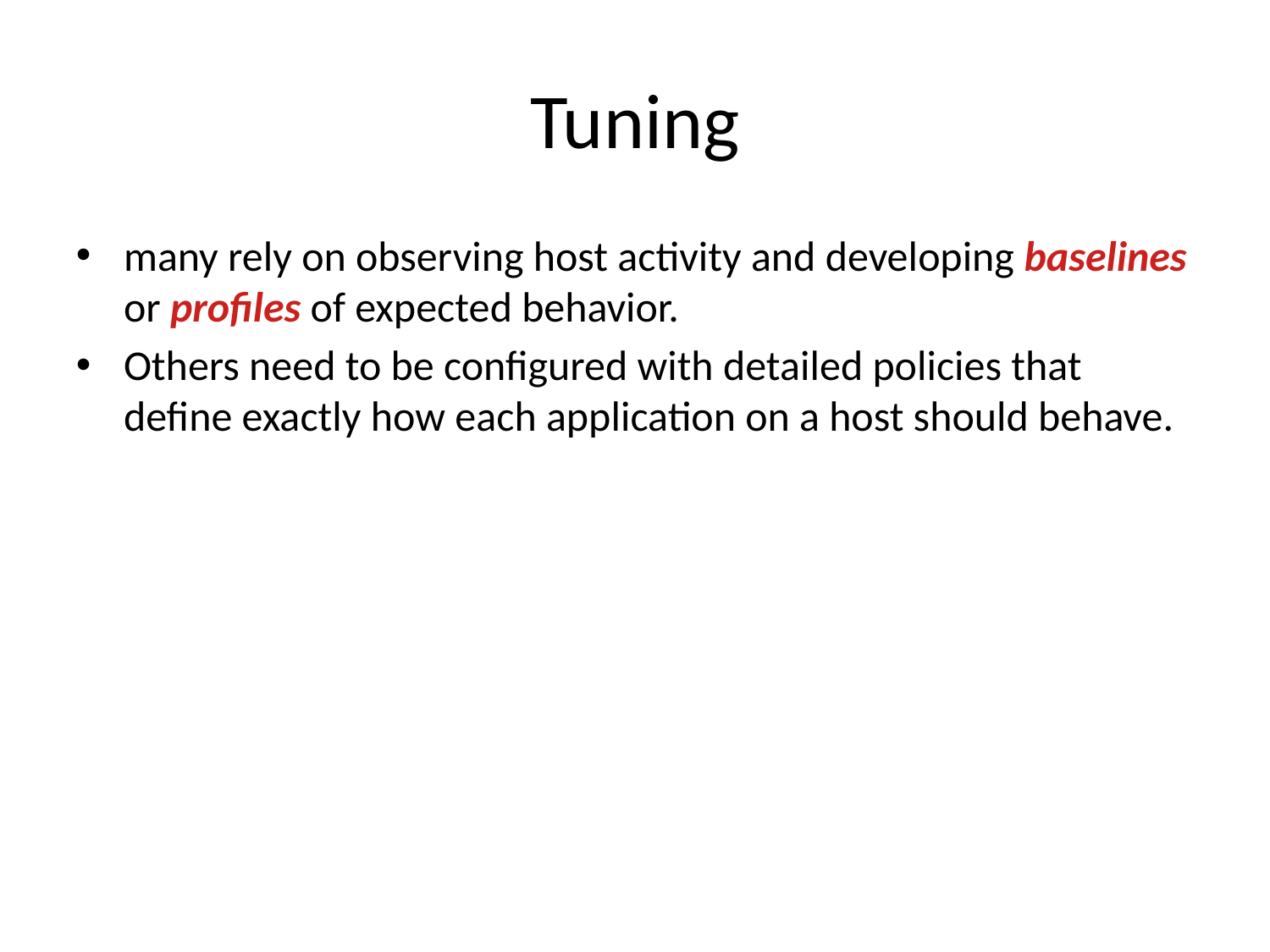

Tuning
many rely on observing host activity and developing baselines or profiles of expected behavior.
Others need to be configured with detailed policies that define exactly how each application on a host should behave.